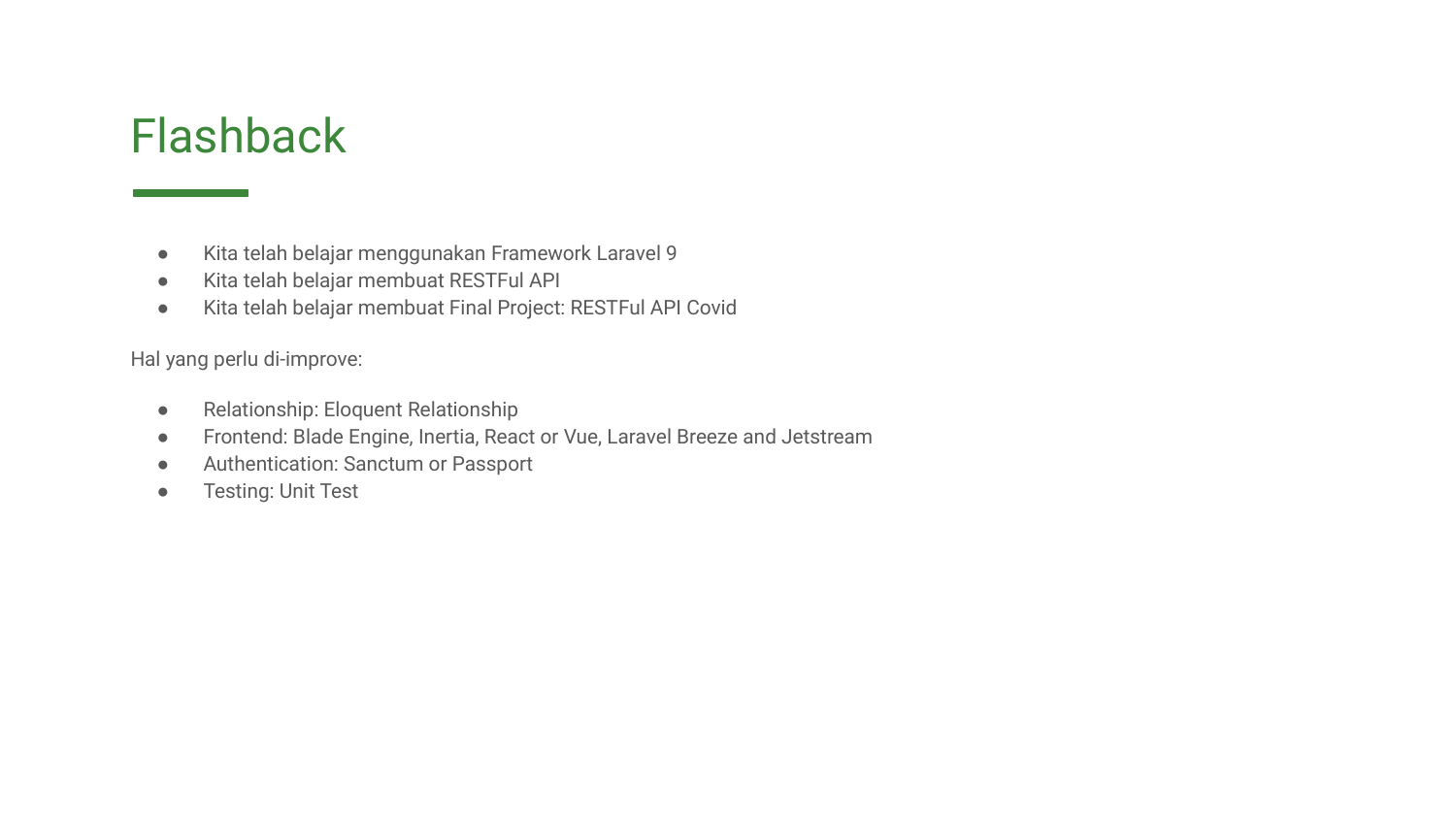

Flashback

Kita telah belajar menggunakan Framework Laravel 9
Kita telah belajar membuat RESTFul API
Kita telah belajar membuat Final Project: RESTFul API Covid
Hal yang perlu di-improve:
Relationship: Eloquent Relationship
Frontend: Blade Engine, Inertia, React or Vue, Laravel Breeze and Jetstream
Authentication: Sanctum or Passport
Testing: Unit Test